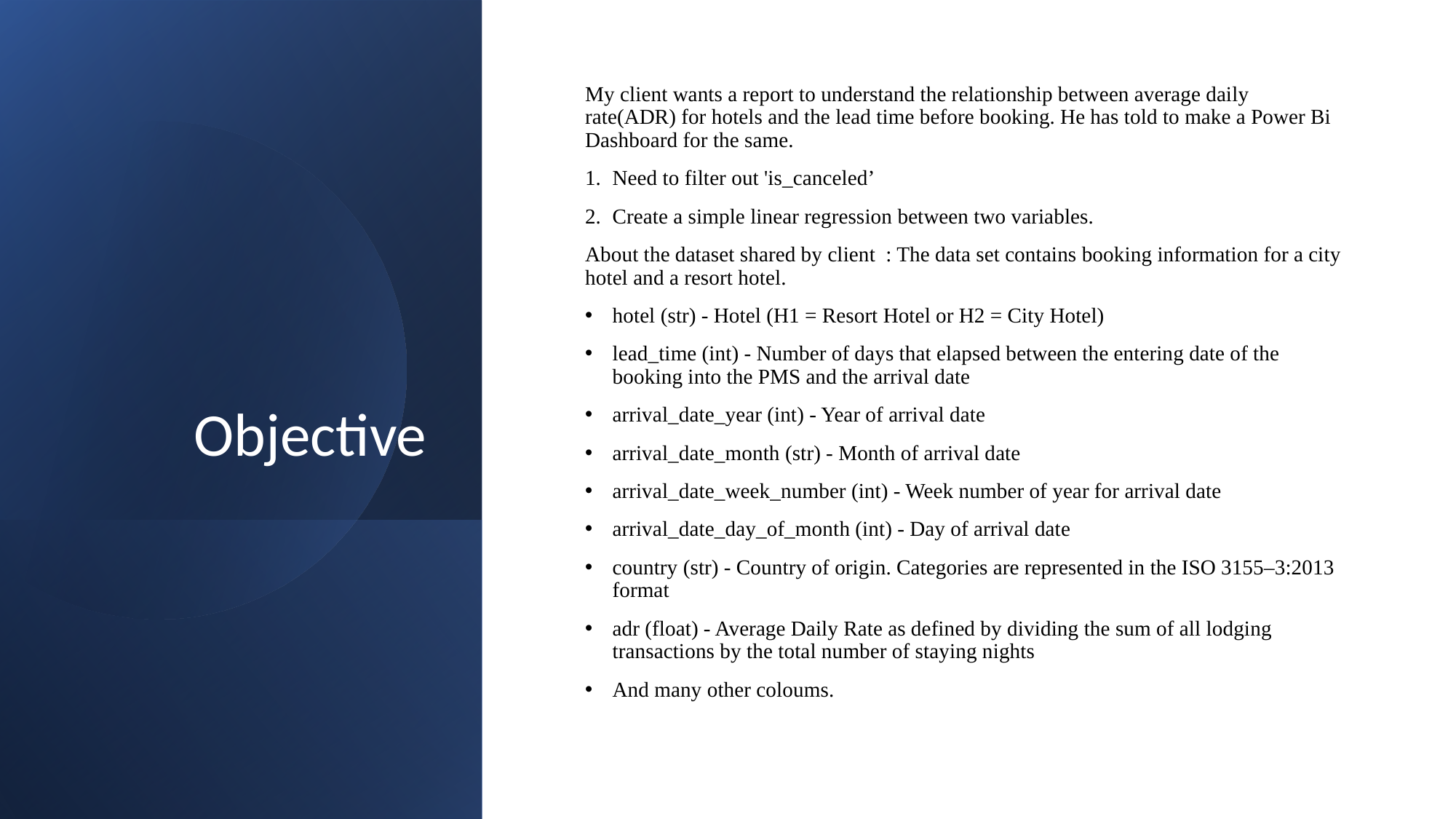

# Objective
My client wants a report to understand the relationship between average daily rate(ADR) for hotels and the lead time before booking. He has told to make a Power Bi Dashboard for the same.
Need to filter out 'is_canceled’
Create a simple linear regression between two variables.
About the dataset shared by client  : The data set contains booking information for a city hotel and a resort hotel.
hotel (str) - Hotel (H1 = Resort Hotel or H2 = City Hotel)
lead_time (int) - Number of days that elapsed between the entering date of the booking into the PMS and the arrival date
arrival_date_year (int) - Year of arrival date
arrival_date_month (str) - Month of arrival date
arrival_date_week_number (int) - Week number of year for arrival date
arrival_date_day_of_month (int) - Day of arrival date
country (str) - Country of origin. Categories are represented in the ISO 3155–3:2013 format
adr (float) - Average Daily Rate as defined by dividing the sum of all lodging transactions by the total number of staying nights
And many other coloums.